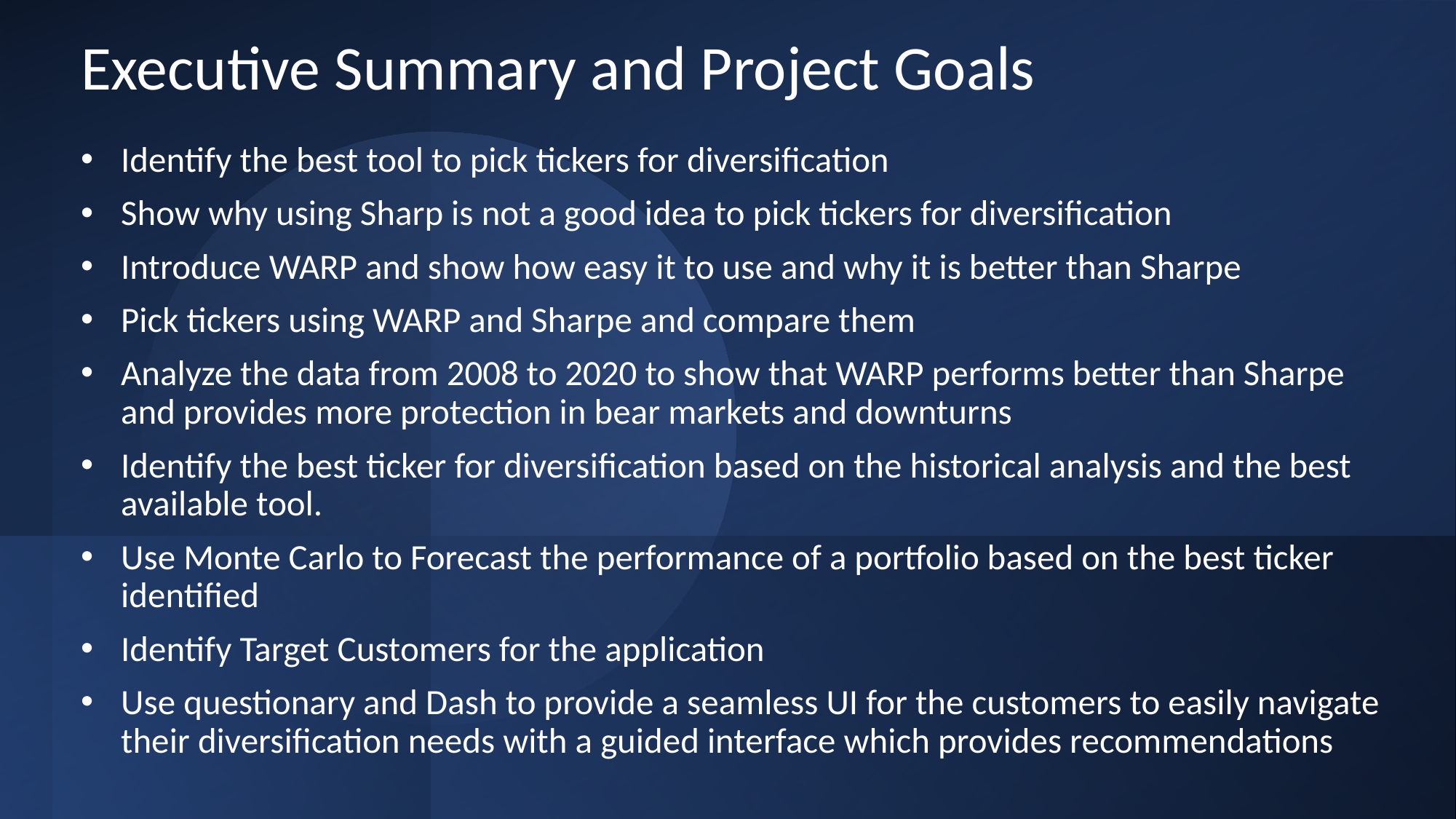

# Executive Summary and Project Goals

Identify the best tool to pick tickers for diversification
Show why using Sharp is not a good idea to pick tickers for diversification
Introduce WARP and show how easy it to use and why it is better than Sharpe
Pick tickers using WARP and Sharpe and compare them
Analyze the data from 2008 to 2020 to show that WARP performs better than Sharpe and provides more protection in bear markets and downturns
Identify the best ticker for diversification based on the historical analysis and the best available tool.
Use Monte Carlo to Forecast the performance of a portfolio based on the best ticker identified
Identify Target Customers for the application
Use questionary and Dash to provide a seamless UI for the customers to easily navigate their diversification needs with a guided interface which provides recommendations